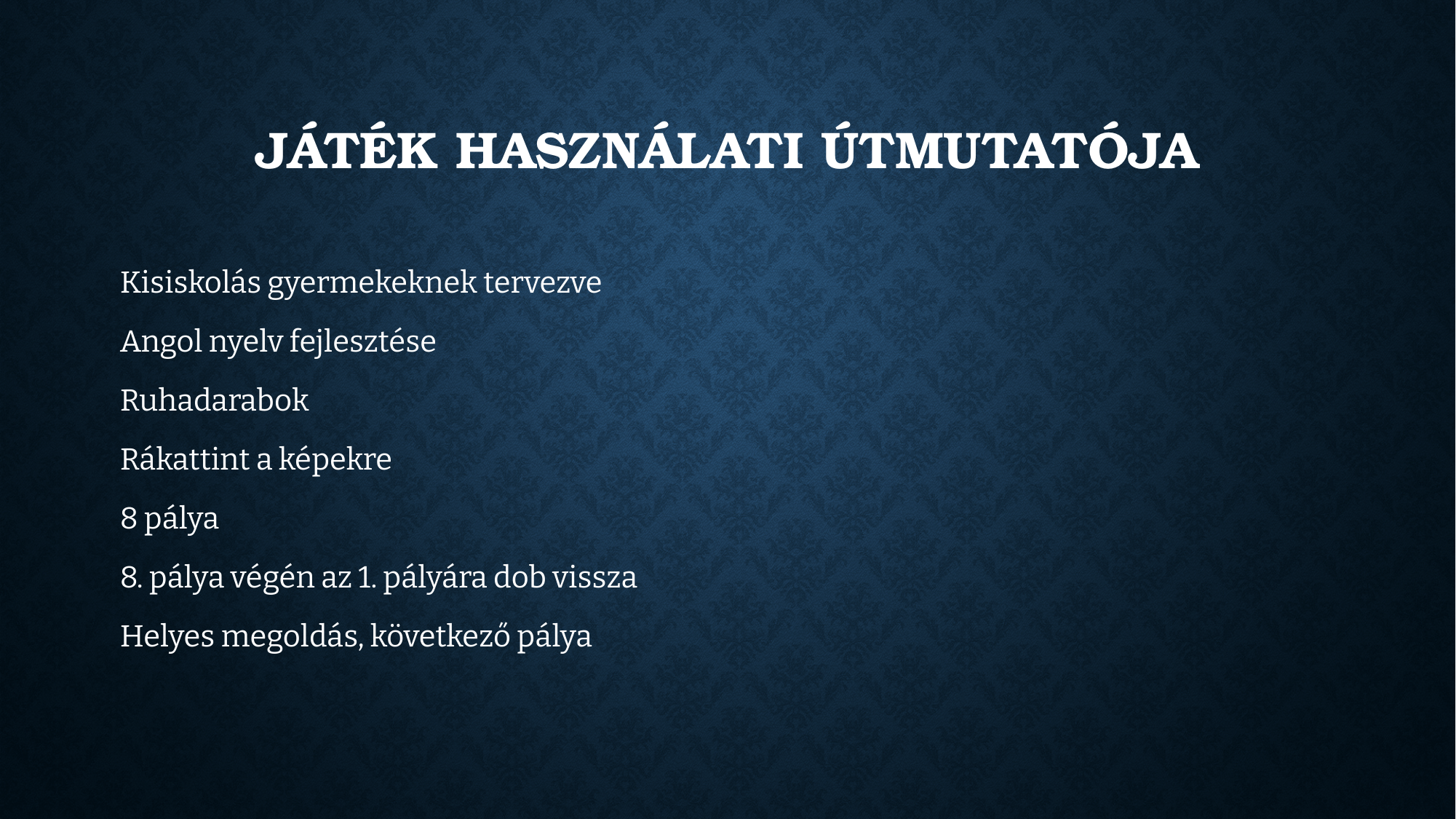

# Játék használati útmutatója
Kisiskolás gyermekeknek tervezve
Angol nyelv fejlesztése
Ruhadarabok
Rákattint a képekre
8 pálya
8. pálya végén az 1. pályára dob vissza
Helyes megoldás, következő pálya